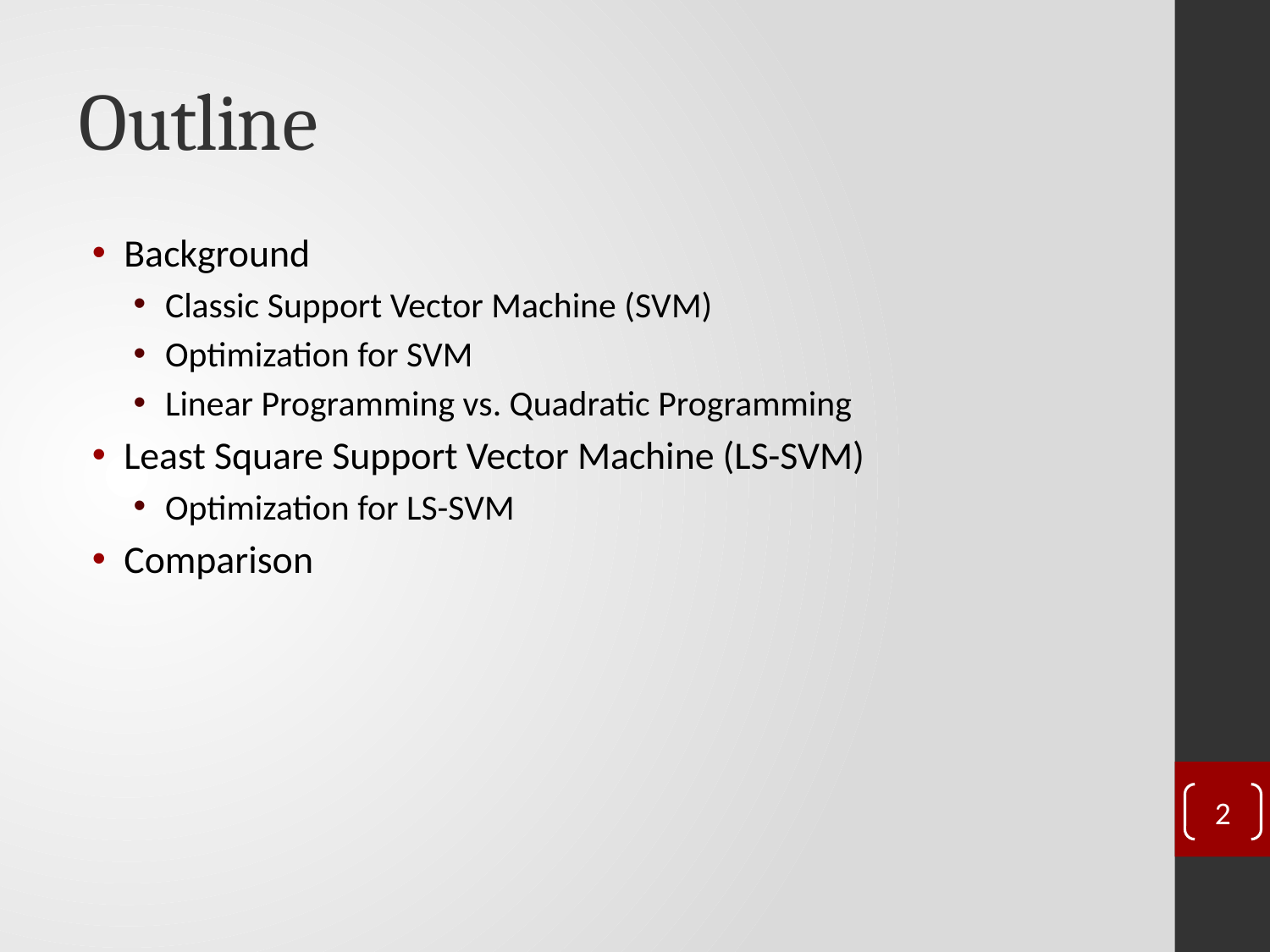

# Outline
Background
Classic Support Vector Machine (SVM)
Optimization for SVM
Linear Programming vs. Quadratic Programming
Least Square Support Vector Machine (LS-SVM)
Optimization for LS-SVM
Comparison

2